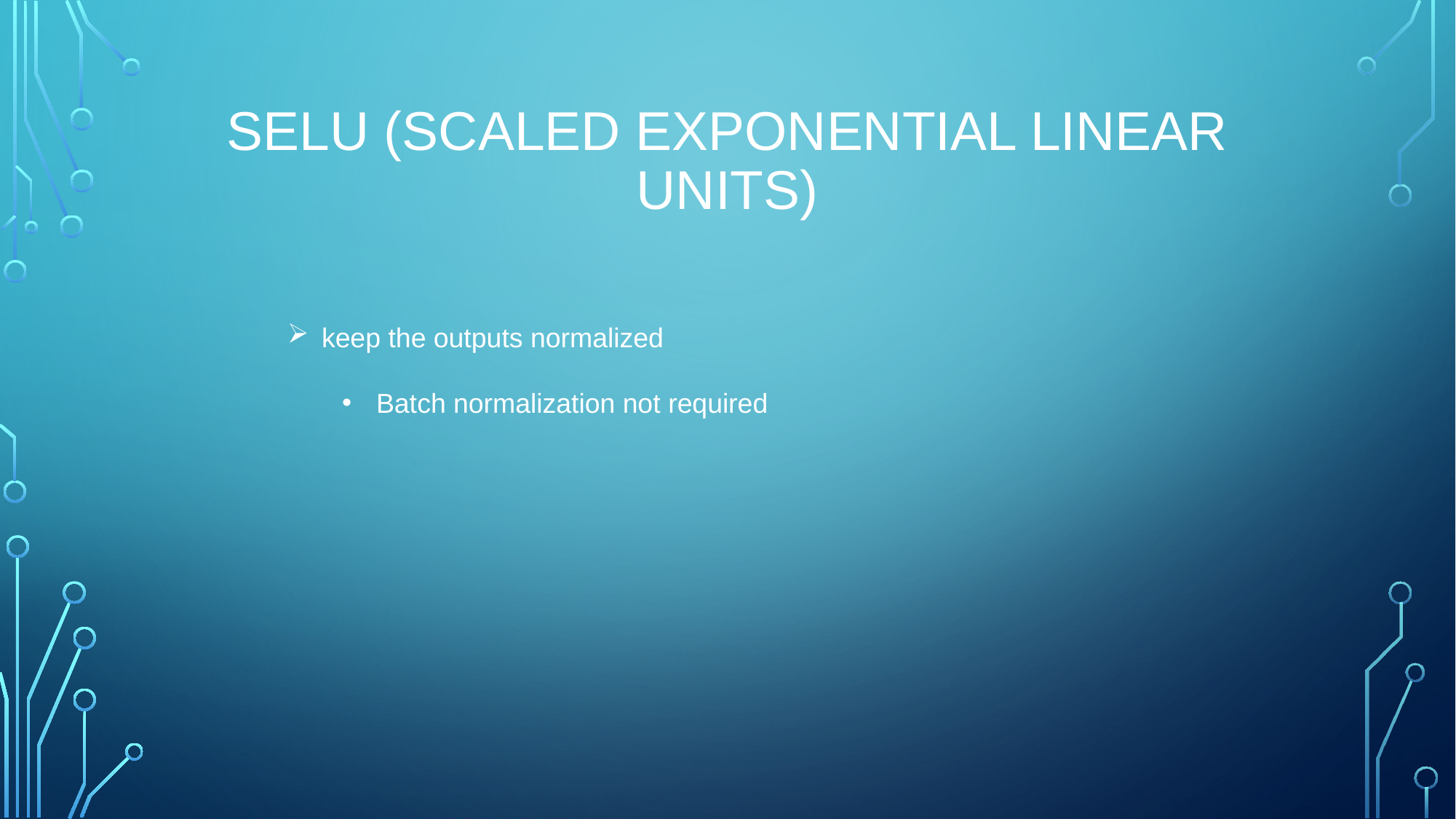

# Selu (scaled exponential linear units)

keep the outputs normalized

Batch normalization not required